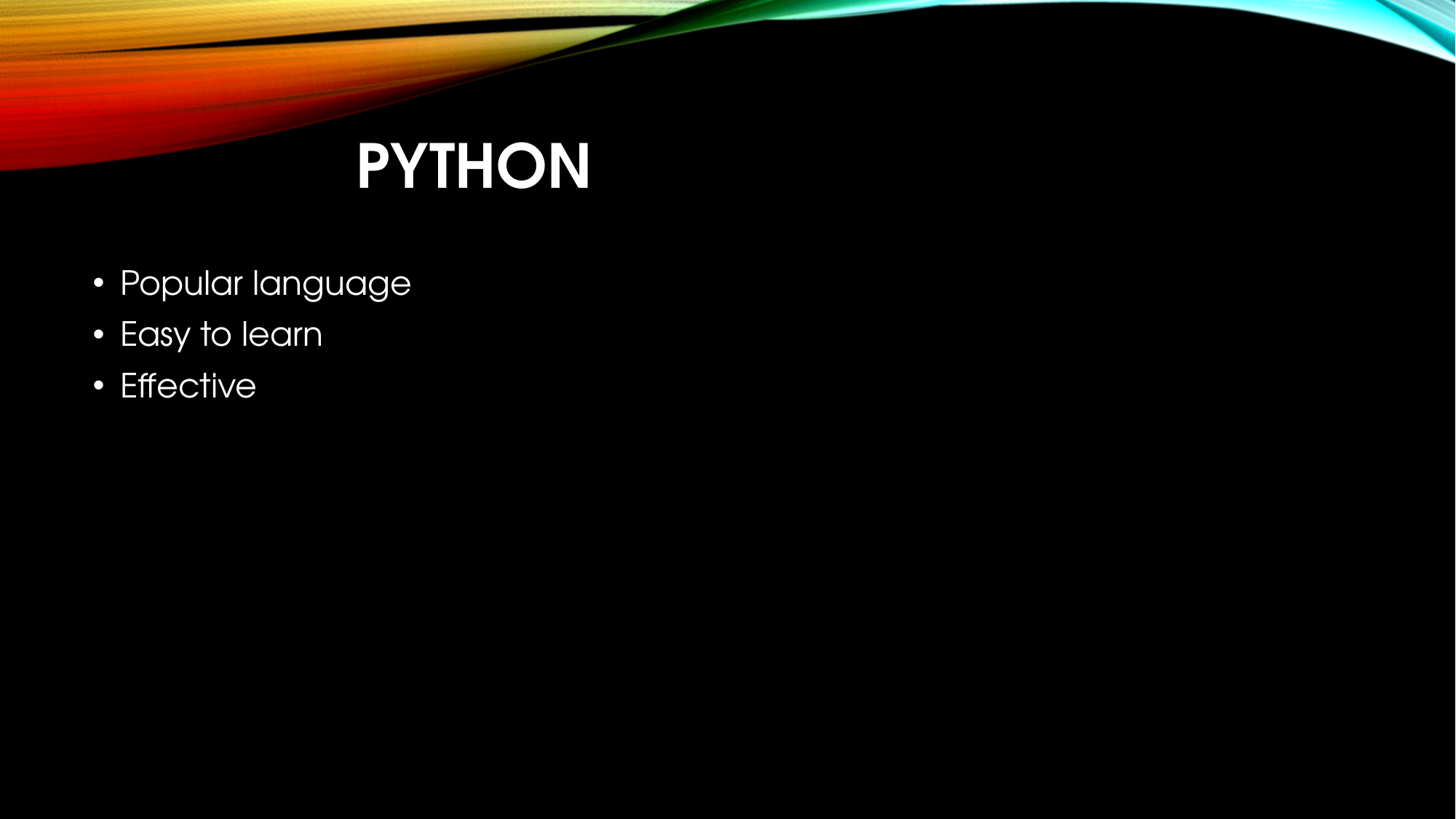

# Python
Popular language
Easy to learn
Effective